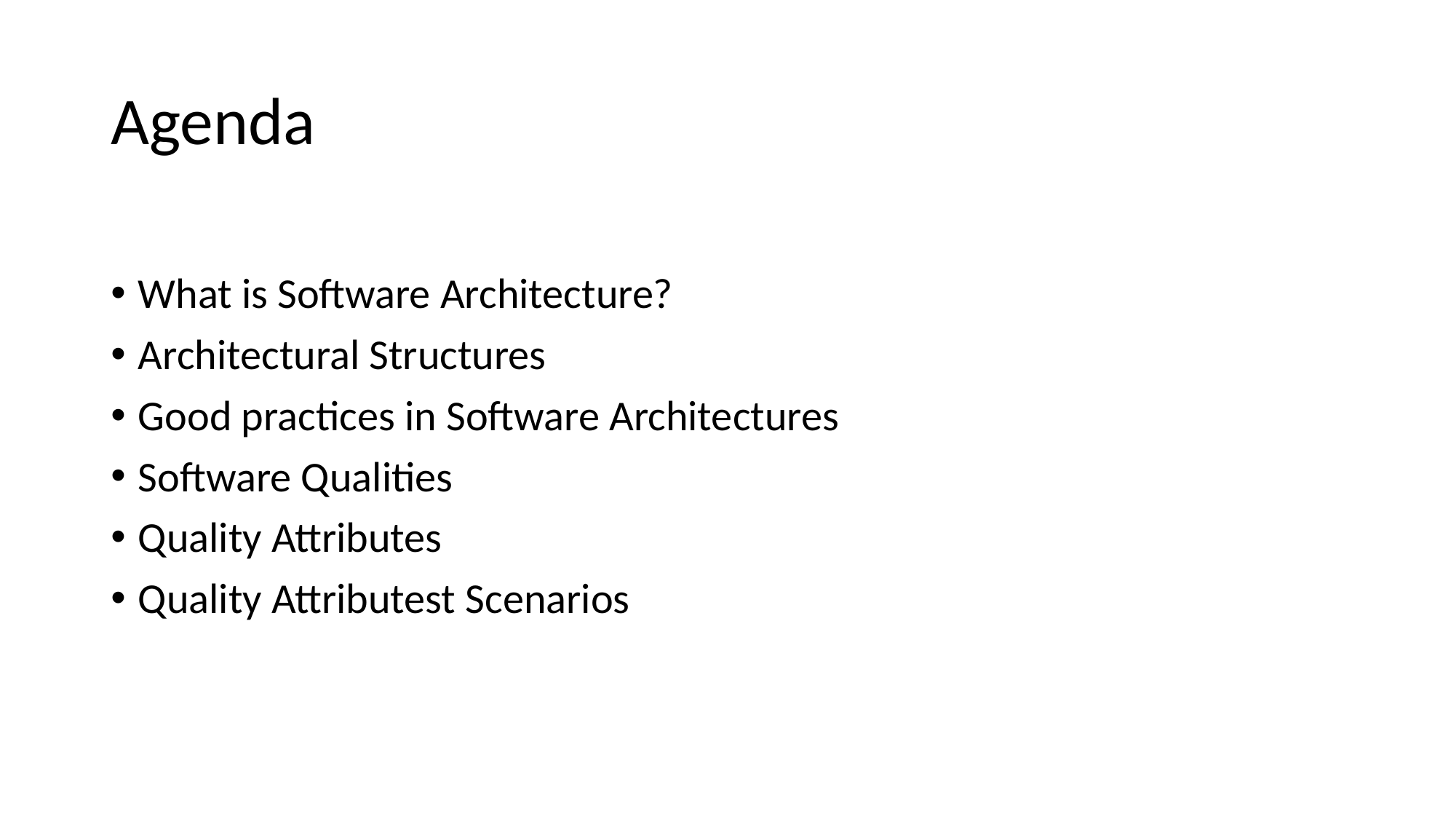

# Agenda
What is Software Architecture?
Architectural Structures
Good practices in Software Architectures
Software Qualities
Quality Attributes
Quality Attributest Scenarios